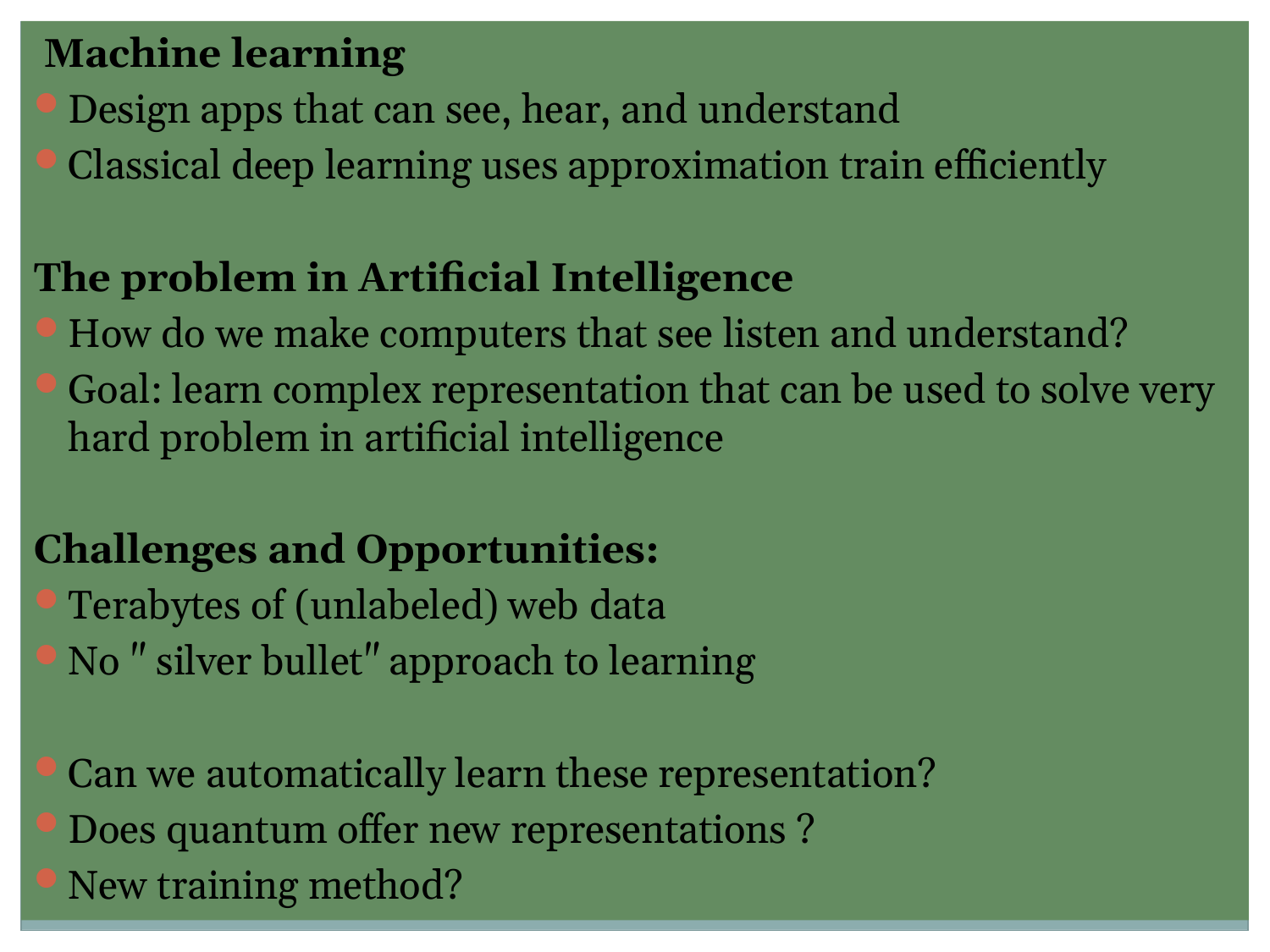

Machine learning
Design apps that can see, hear, and understand
Classical deep learning uses approximation train efficiently

The problem in Artificial Intelligence
How do we make computers that see listen and understand?
Goal: learn complex representation that can be used to solve very hard problem in artificial intelligence

Challenges and Opportunities:
Terabytes of (unlabeled) web data
No " silver bullet" approach to learning

Can we automatically learn these representation?
Does quantum offer new representations ?
New training method?